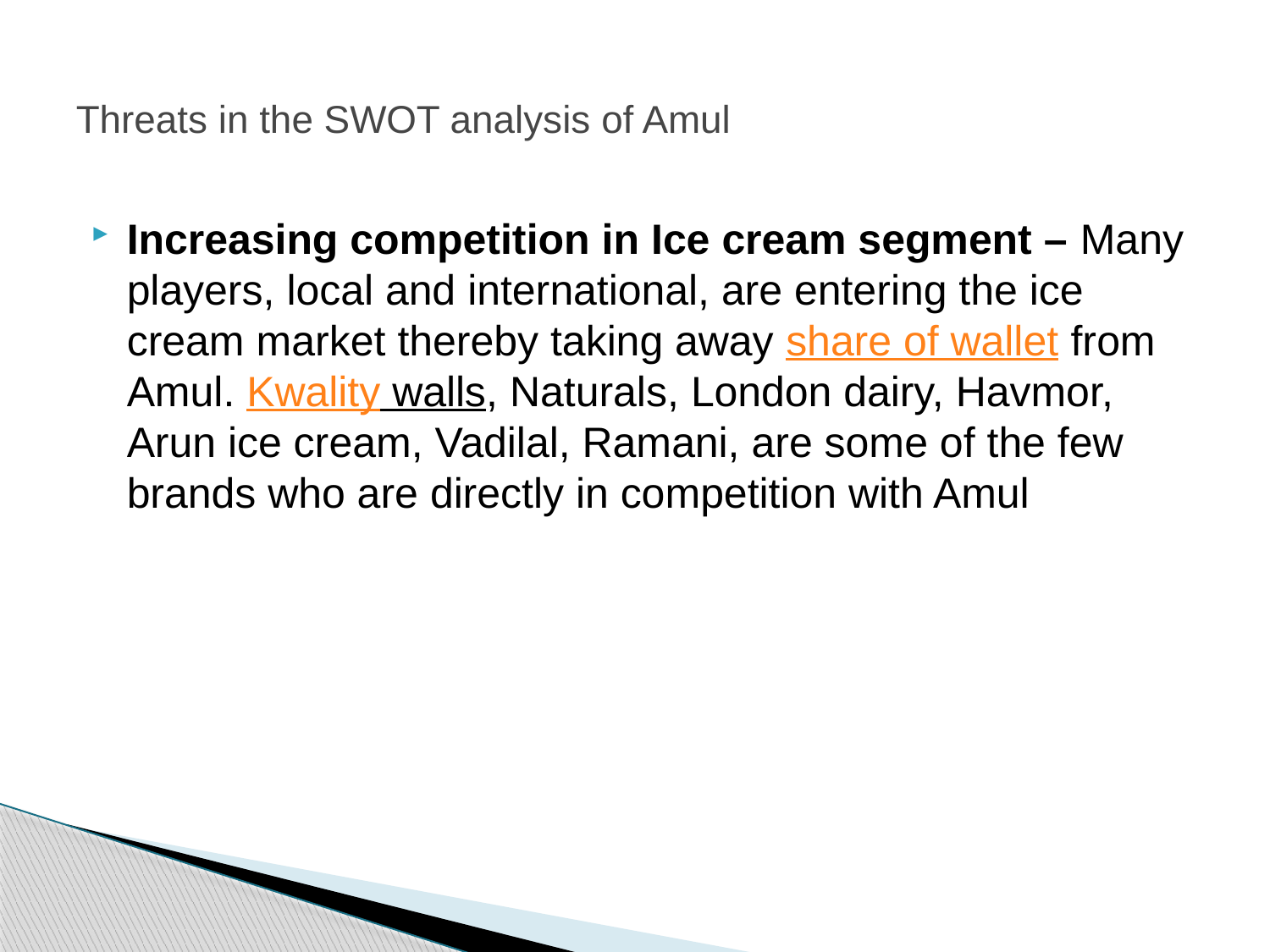

# Threats in the SWOT analysis of Amul
Increasing competition in Ice cream segment – Many players, local and international, are entering the ice cream market thereby taking away share of wallet from Amul. Kwality walls, Naturals, London dairy, Havmor, Arun ice cream, Vadilal, Ramani, are some of the few brands who are directly in competition with Amul